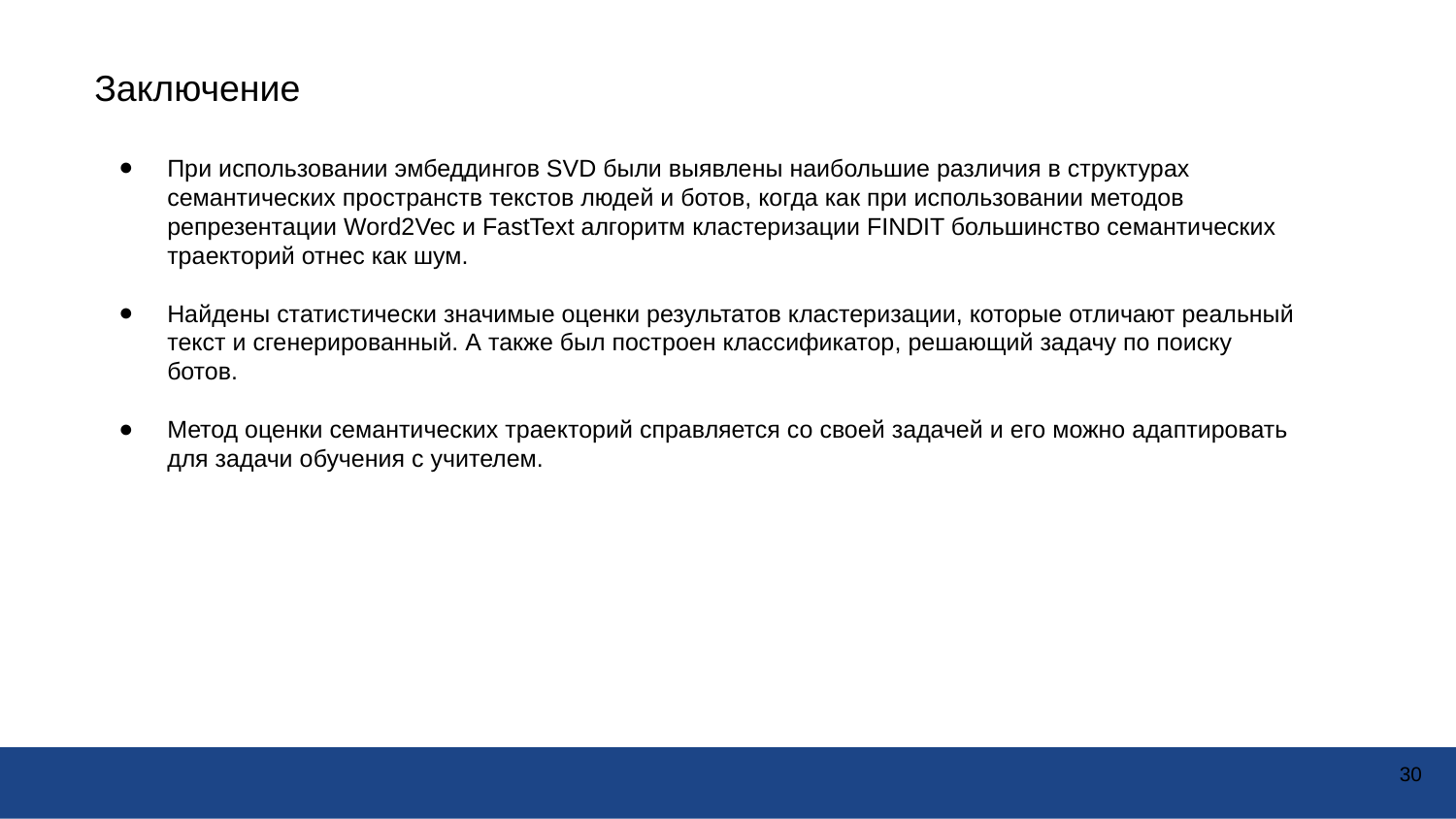

Заключение

При использовании эмбеддингов SVD были выявлены наибольшие различия в структурах семантических пространств текстов людей и ботов, когда как при использовании методов репрезентации Word2Vec и FastText алгоритм кластеризации FINDIT большинство семантических траекторий отнес как шум.

Найдены статистически значимые оценки результатов кластеризации, которые отличают реальный текст и сгенерированный. А также был построен классификатор, решающий задачу по поиску ботов.

Метод оценки семантических траекторий справляется со своей задачей и его можно адаптировать для задачи обучения с учителем.
30